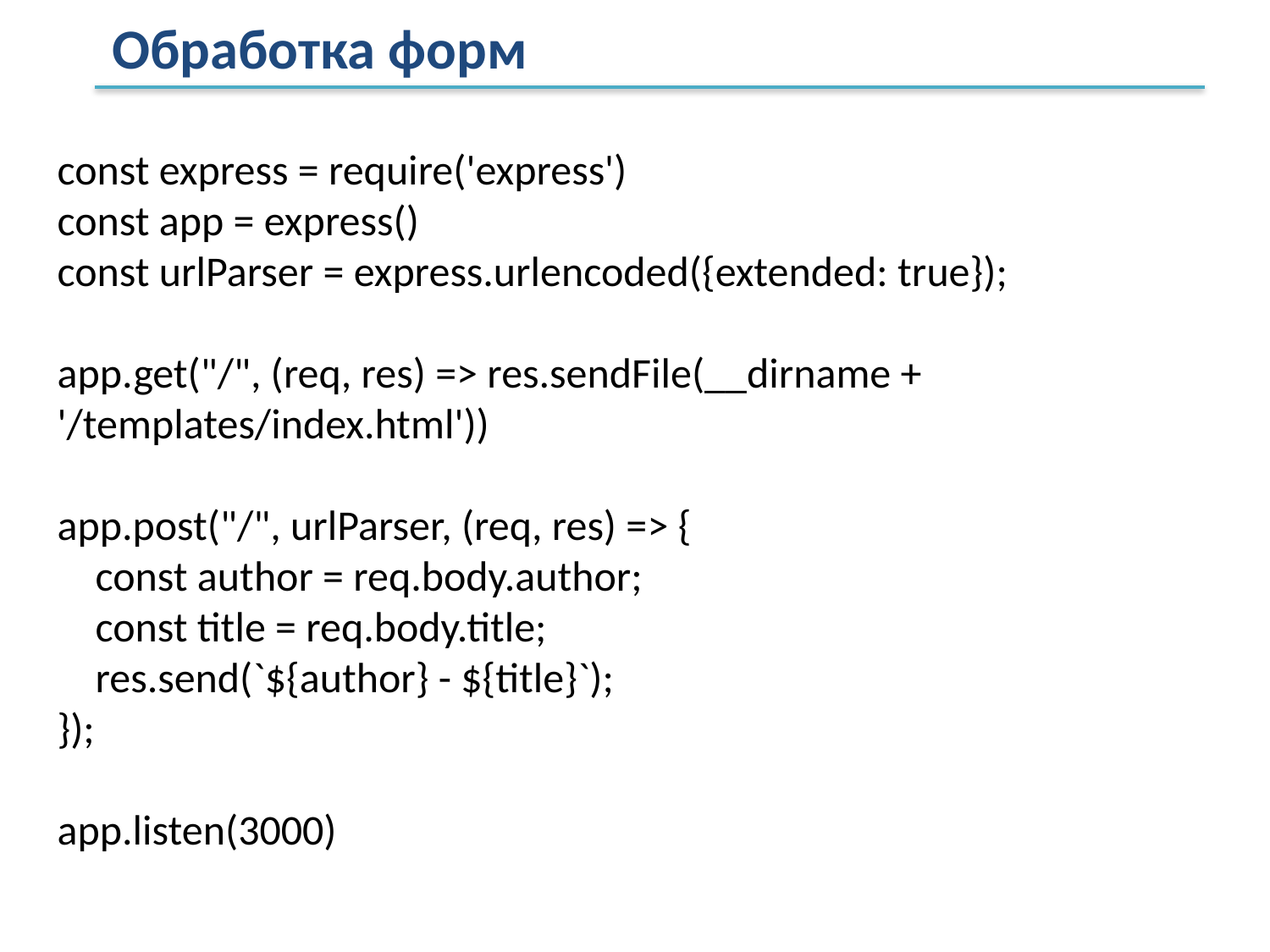

Обработка форм
const express = require('express')
const app = express()
const urlParser = express.urlencoded({extended: true});

app.get("/", (req, res) => res.sendFile(__dirname + '/templates/index.html'))

app.post("/", urlParser, (req, res) => {
    const author = req.body.author;
    const title = req.body.title;
    res.send(`${author} - ${title}`);
});

app.listen(3000)